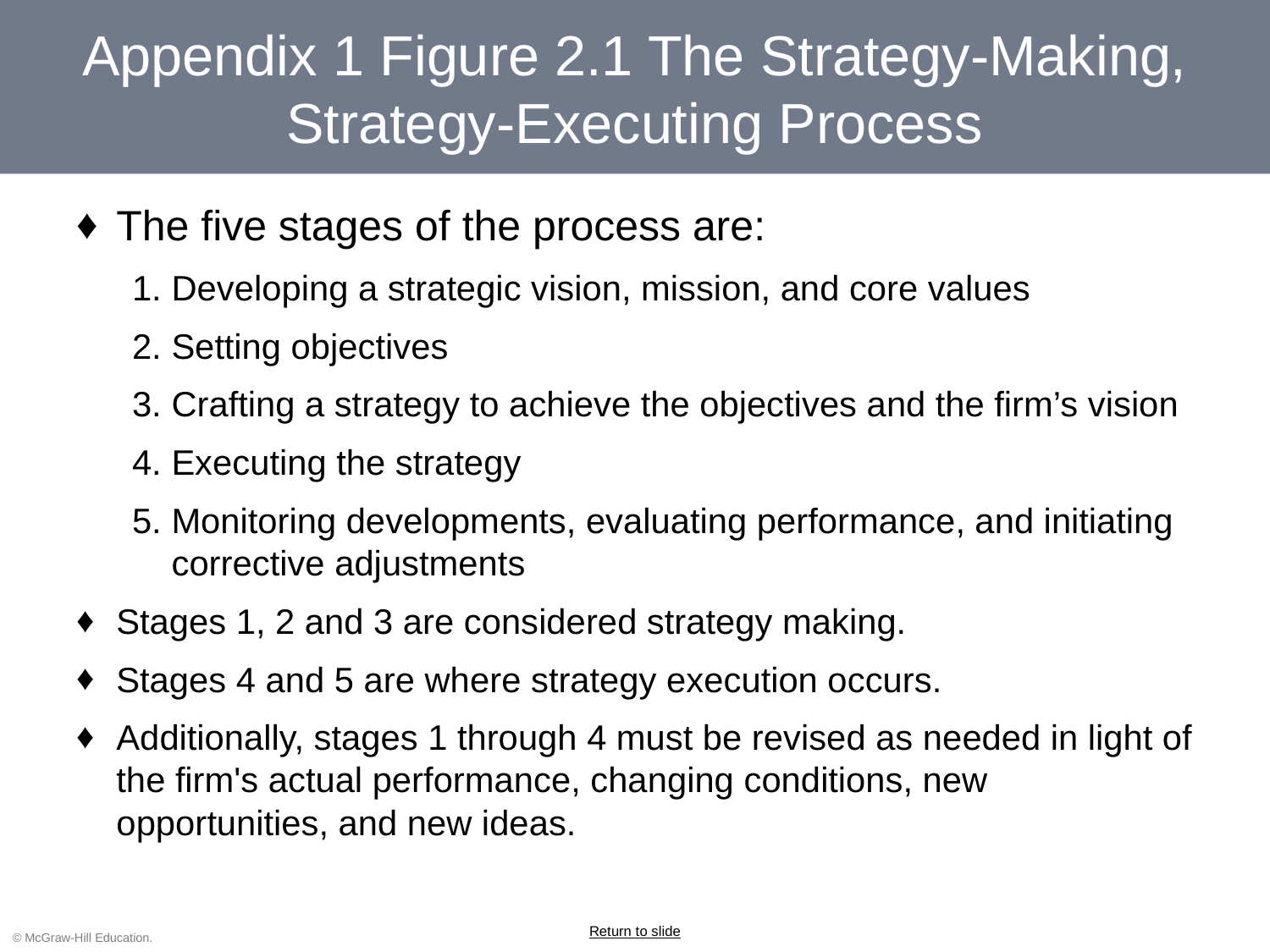

Appendix 1 Figure 2.1 The Strategy-Making, Strategy-Executing Process
The five stages of the process are:
Developing a strategic vision, mission, and core values
Setting objectives
Crafting a strategy to achieve the objectives and the firm’s vision
Executing the strategy
Monitoring developments, evaluating performance, and initiating corrective adjustments
Stages 1, 2 and 3 are considered strategy making.
Stages 4 and 5 are where strategy execution occurs.
Additionally, stages 1 through 4 must be revised as needed in light of the firm's actual performance, changing conditions, new opportunities, and new ideas.
Return to slide